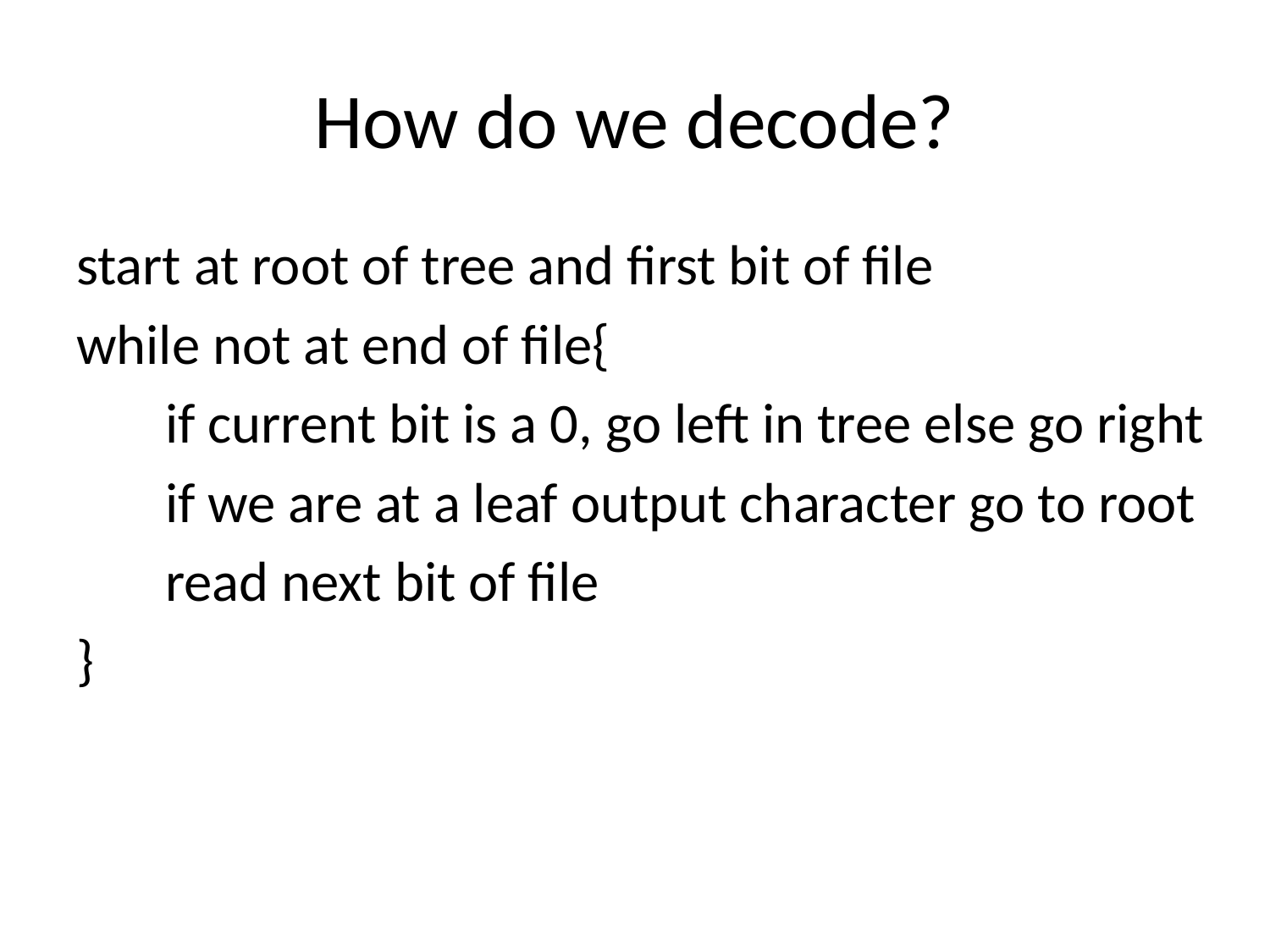

# How do we decode?
start at root of tree and first bit of file
while not at end of file{
       if current bit is a 0, go left in tree else go right
       if we are at a leaf output character go to root
       read next bit of file
}